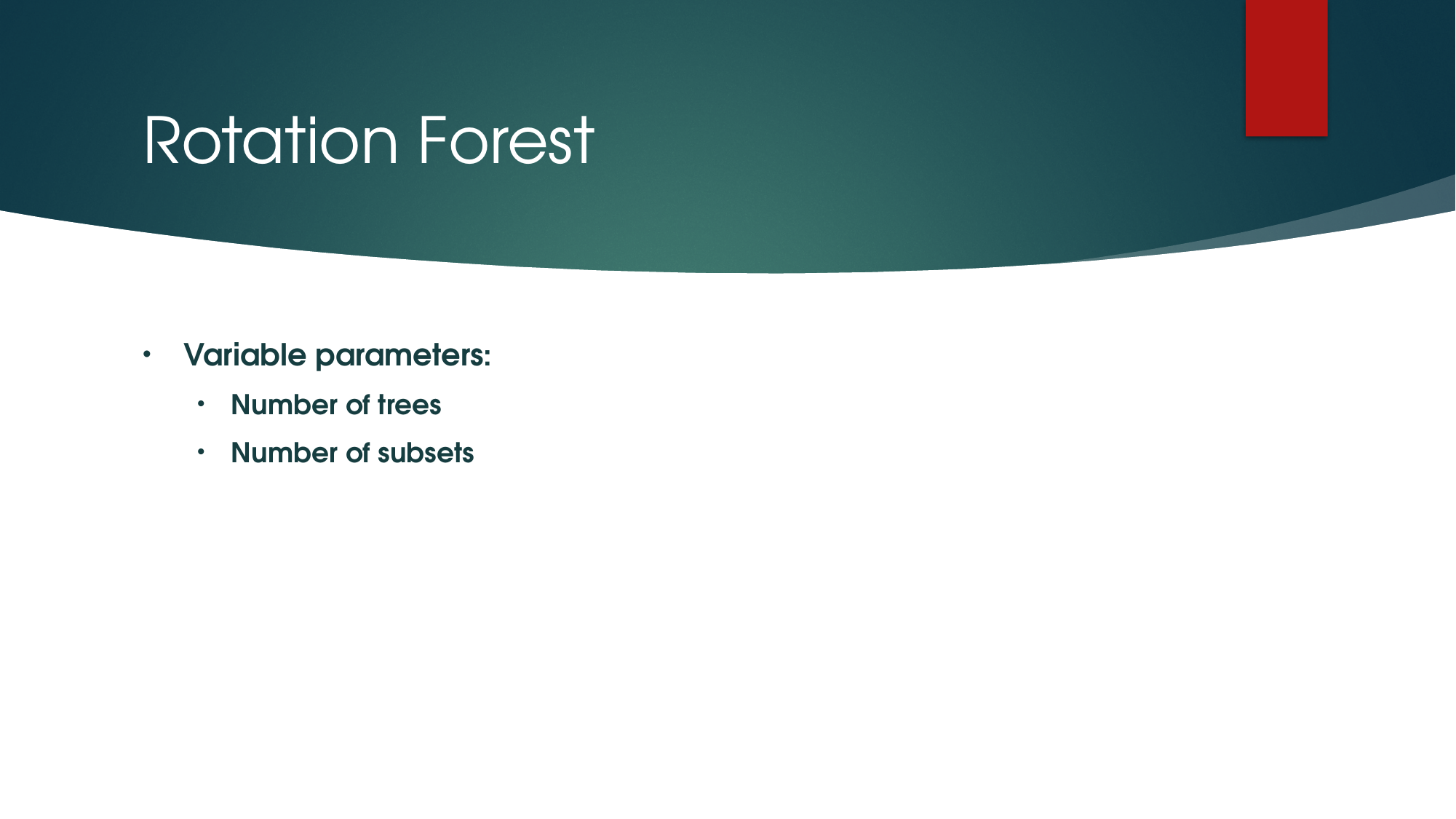

# Rotation Forest

Variable parameters:
Number of trees
Number of subsets